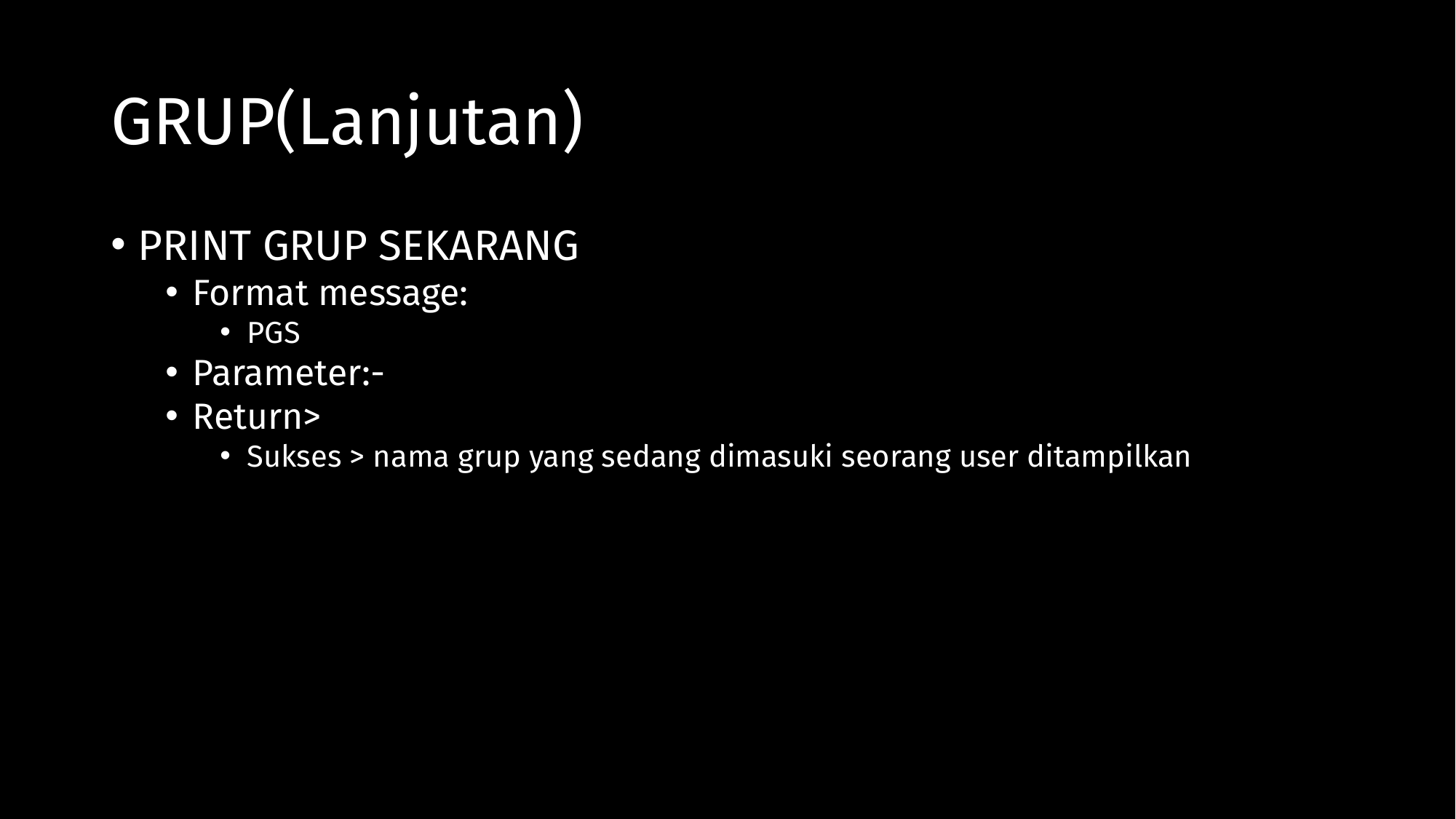

GRUP(Lanjutan)
PRINT GRUP SEKARANG
Format message:
PGS
Parameter:-
Return>
Sukses > nama grup yang sedang dimasuki seorang user ditampilkan